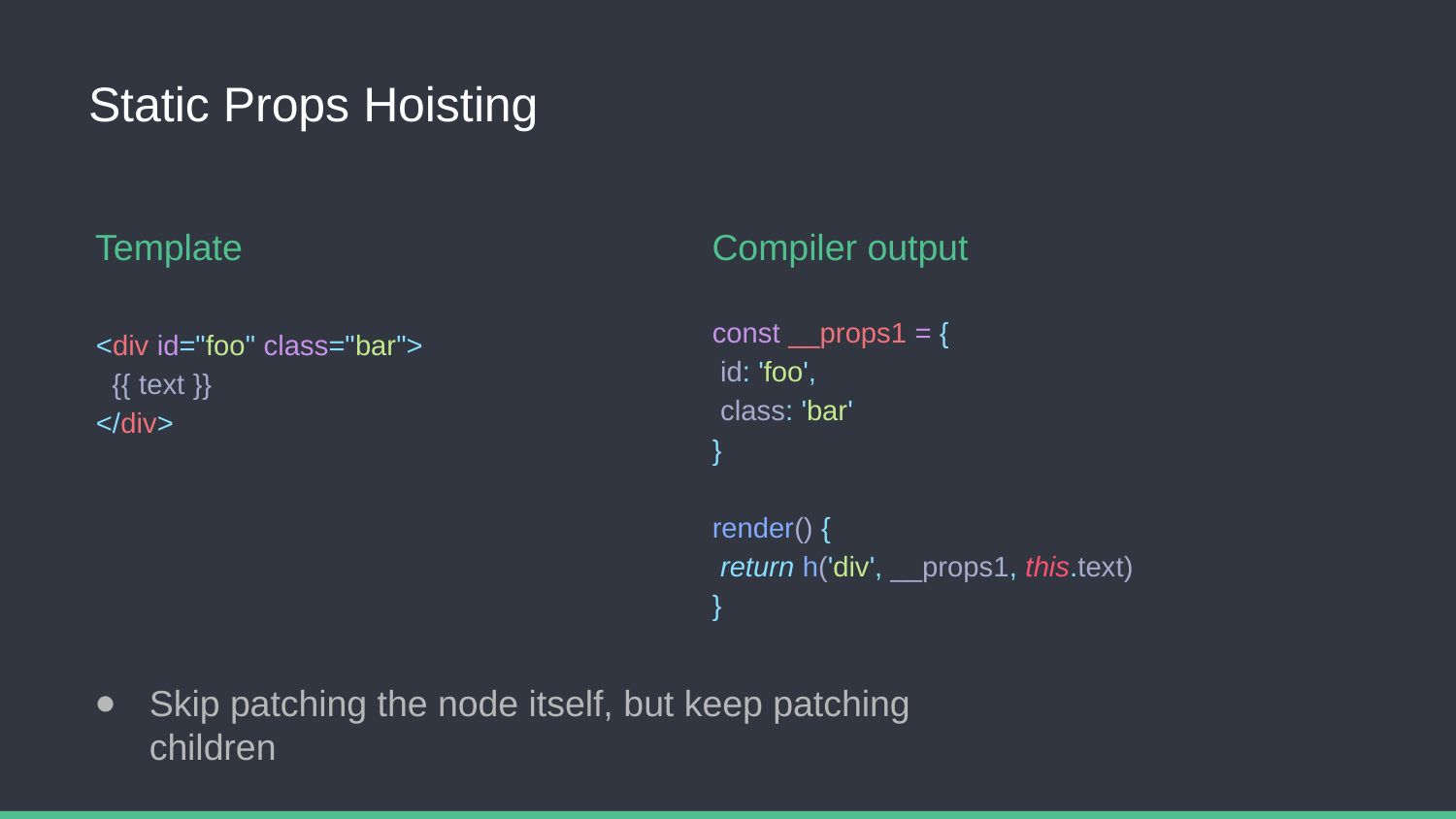

# Static Props Hoisting
Template
Compiler output
const __props1 = {
 id: 'foo',
 class: 'bar'
}

render() {
 return h('div', __props1, this.text)
}

<div id="foo" class="bar">
  {{ text }}
</div>

Skip patching the node itself, but keep patching children